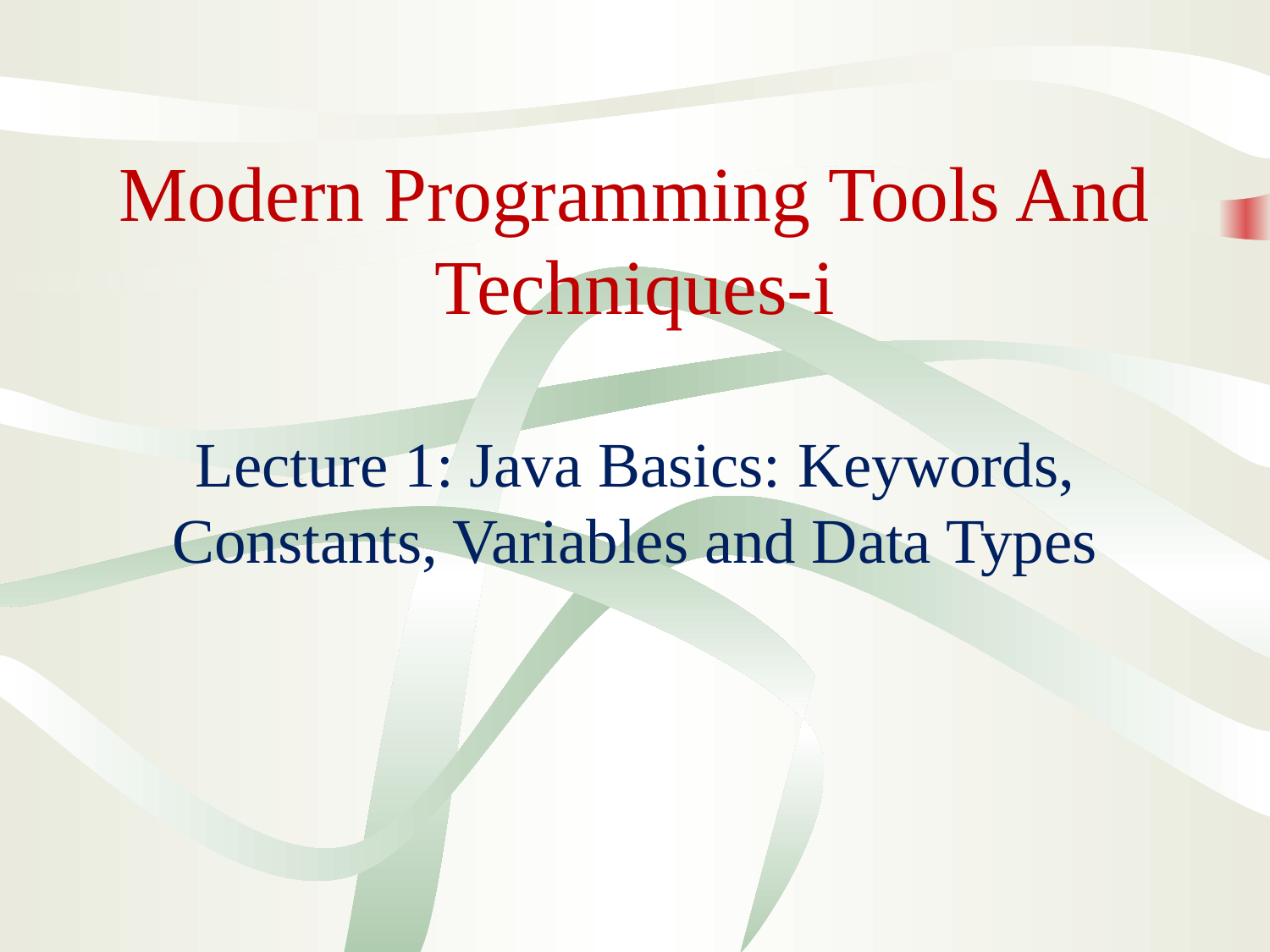

# Modern Programming Tools And Techniques-i Lecture 1: Java Basics: Keywords, Constants, Variables and Data Types